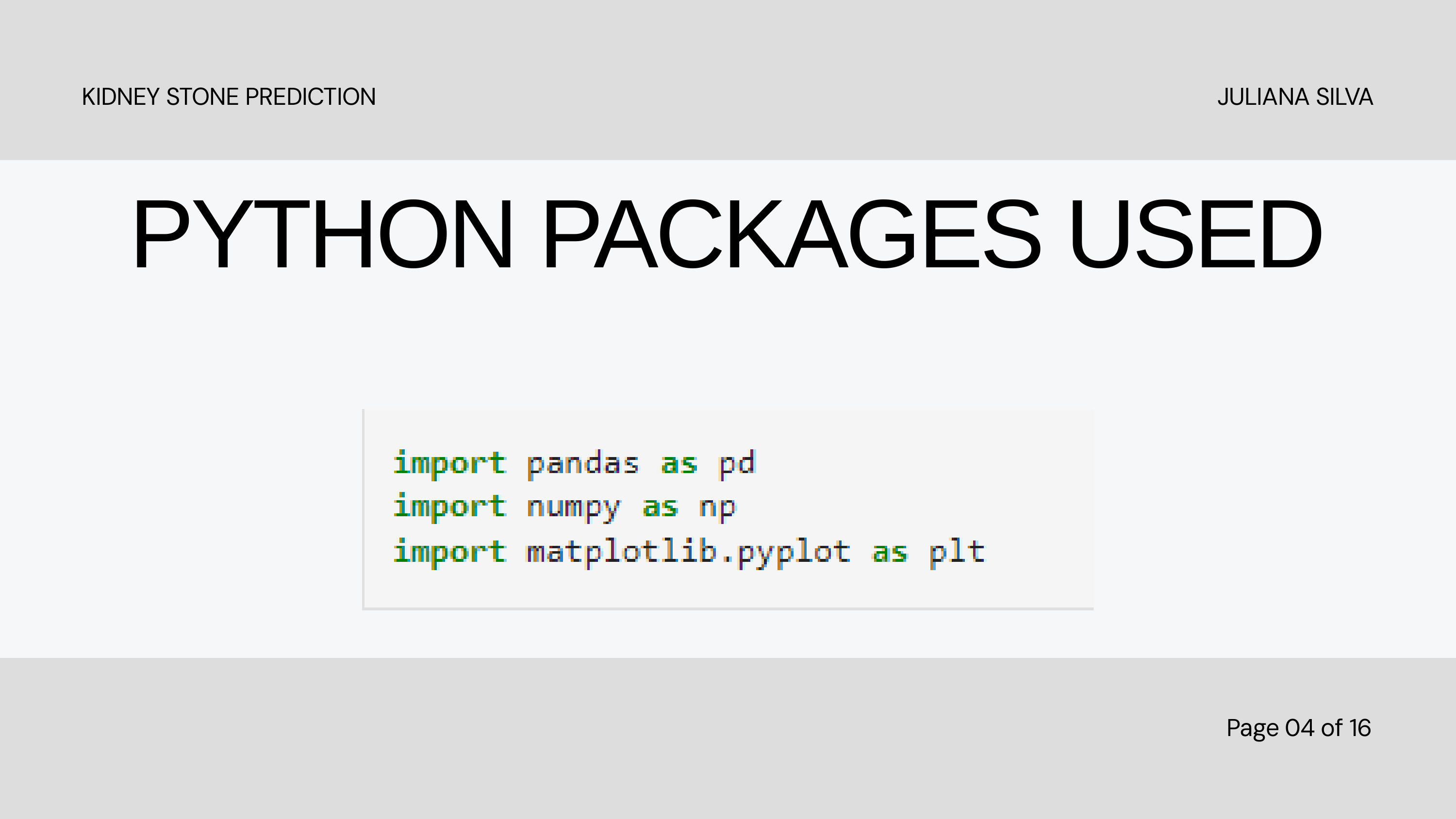

KIDNEY STONE PREDICTION
JULIANA SILVA
PYTHON PACKAGES USED

Page 04 of 16